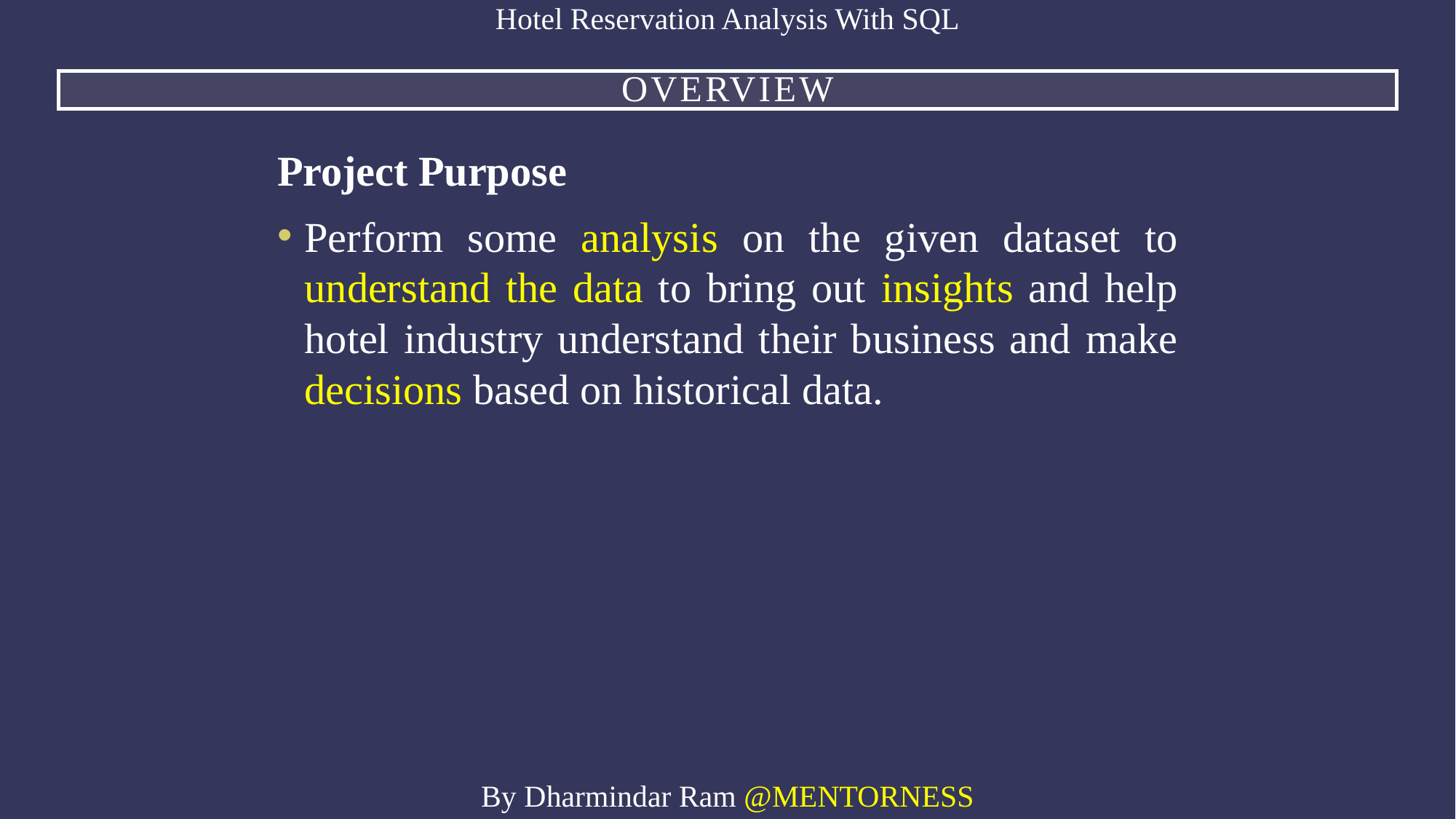

Hotel Reservation Analysis With SQL
Overview
Project Purpose
Perform some analysis on the given dataset to understand the data to bring out insights and help hotel industry understand their business and make decisions based on historical data.

By Dharmindar Ram @MENTORNESS